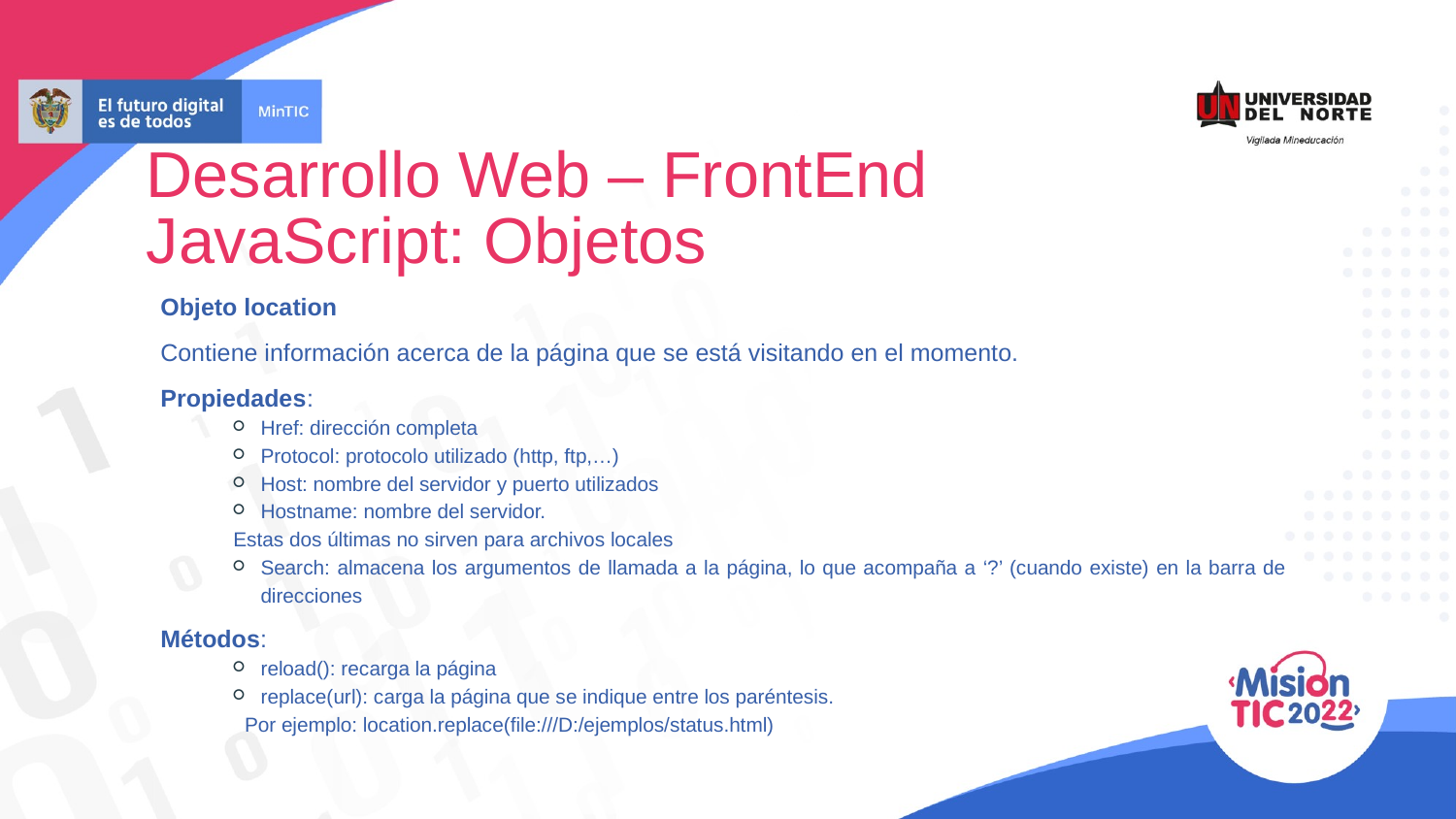

Desarrollo Web – FrontEnd
JavaScript: Objetos
Objeto location
Contiene información acerca de la página que se está visitando en el momento.
Propiedades:
Href: dirección completa
Protocol: protocolo utilizado (http, ftp,…)
Host: nombre del servidor y puerto utilizados
Hostname: nombre del servidor.
Estas dos últimas no sirven para archivos locales
Search: almacena los argumentos de llamada a la página, lo que acompaña a ‘?’ (cuando existe) en la barra de direcciones
Métodos:
reload(): recarga la página
replace(url): carga la página que se indique entre los paréntesis.
  Por ejemplo: location.replace(file:///D:/ejemplos/status.html)